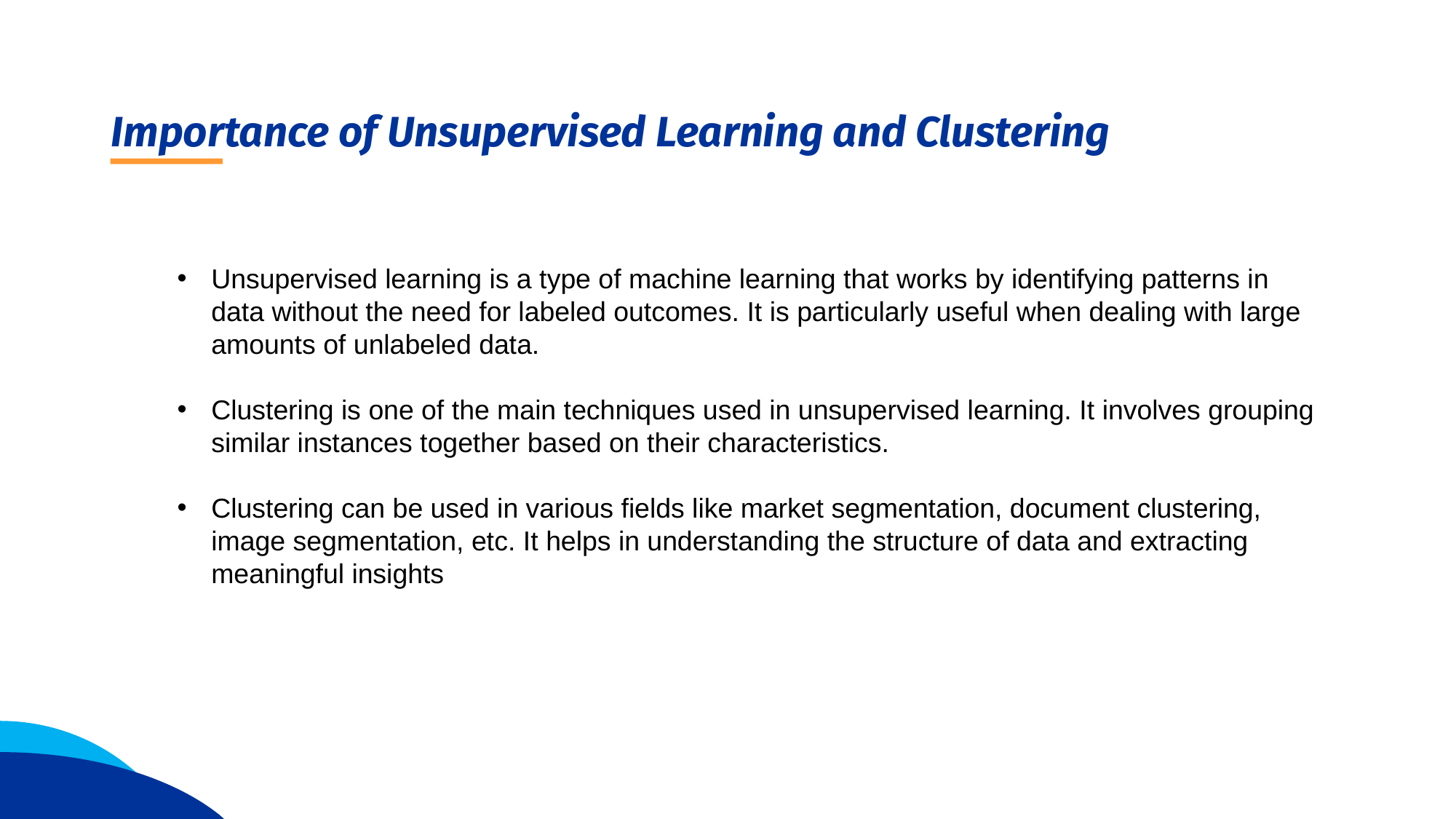

Importance of Unsupervised Learning and Clustering

Unsupervised learning is a type of machine learning that works by identifying patterns in data without the need for labeled outcomes. It is particularly useful when dealing with large amounts of unlabeled data.

Clustering is one of the main techniques used in unsupervised learning. It involves grouping similar instances together based on their characteristics.

Clustering can be used in various fields like market segmentation, document clustering, image segmentation, etc. It helps in understanding the structure of data and extracting meaningful insights